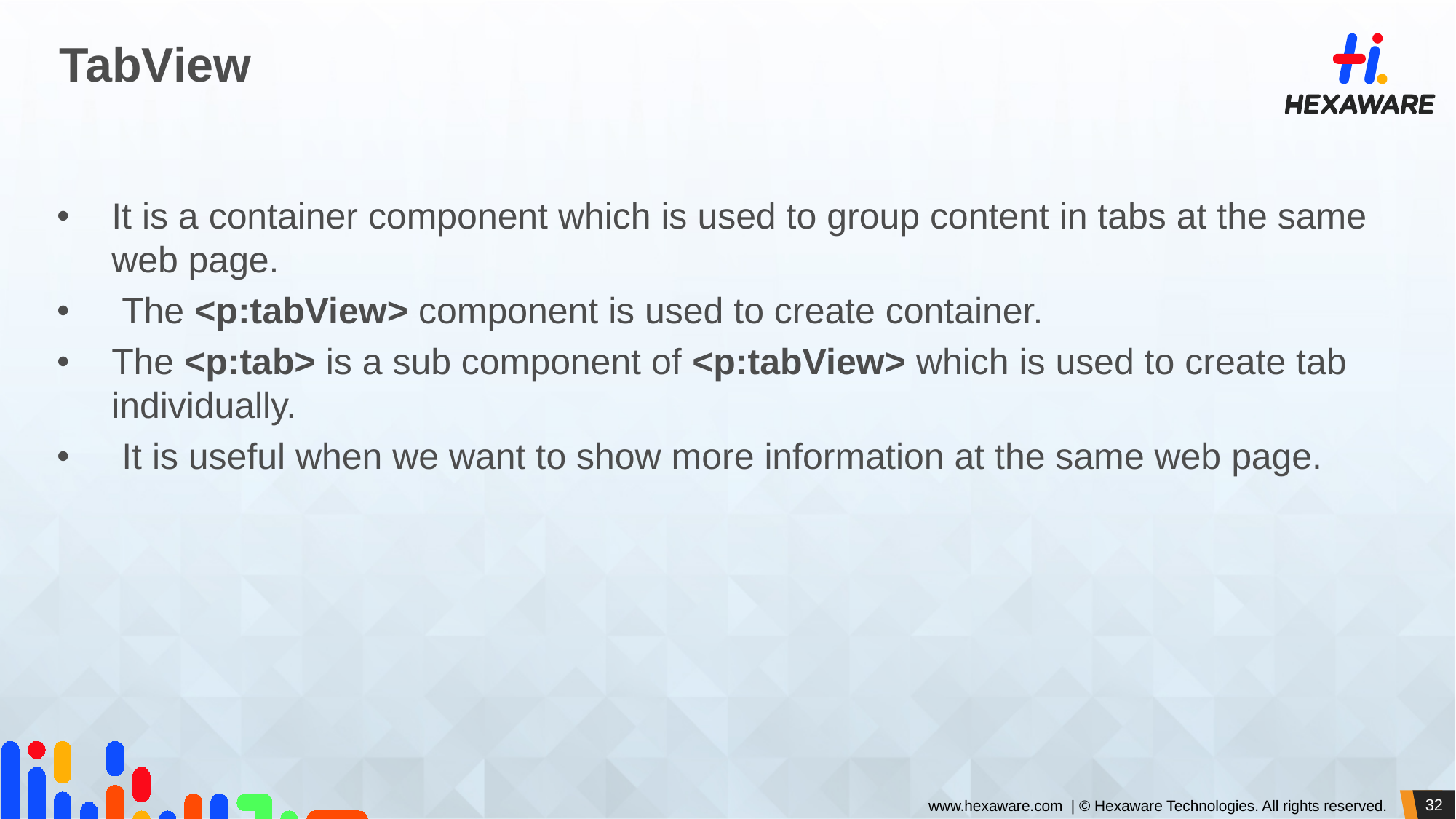

# TabView
It is a container component which is used to group content in tabs at the same web page.
 The <p:tabView> component is used to create container.
The <p:tab> is a sub component of <p:tabView> which is used to create tab individually.
 It is useful when we want to show more information at the same web page.